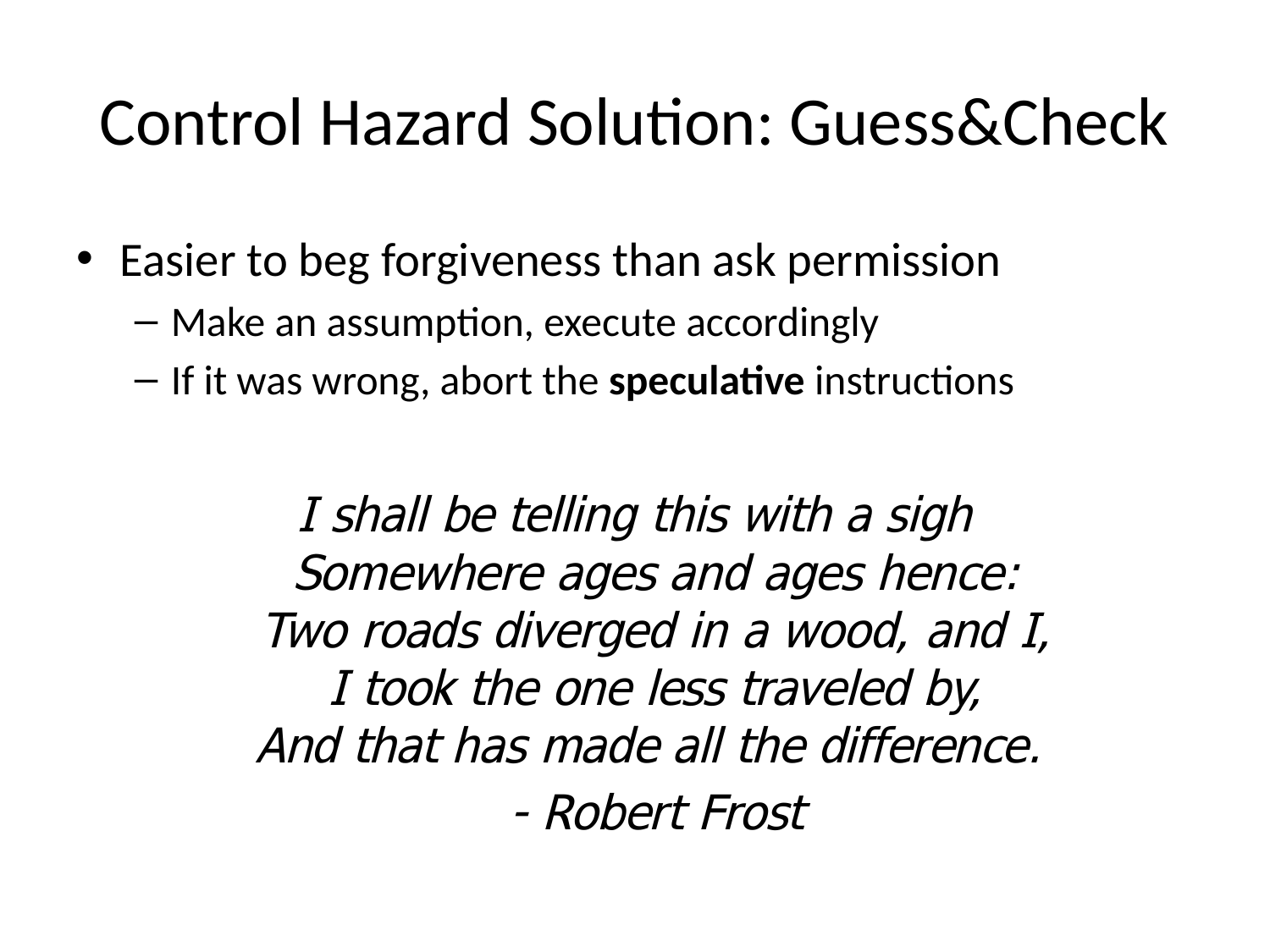

# Control Hazard Solution: Guess&Check
Easier to beg forgiveness than ask permission
Make an assumption, execute accordingly
If it was wrong, abort the speculative instructions

I shall be telling this with a sigh
Somewhere ages and ages hence:
Two roads diverged in a wood, and I,
I took the one less traveled by,
And that has made all the difference.
			- Robert Frost